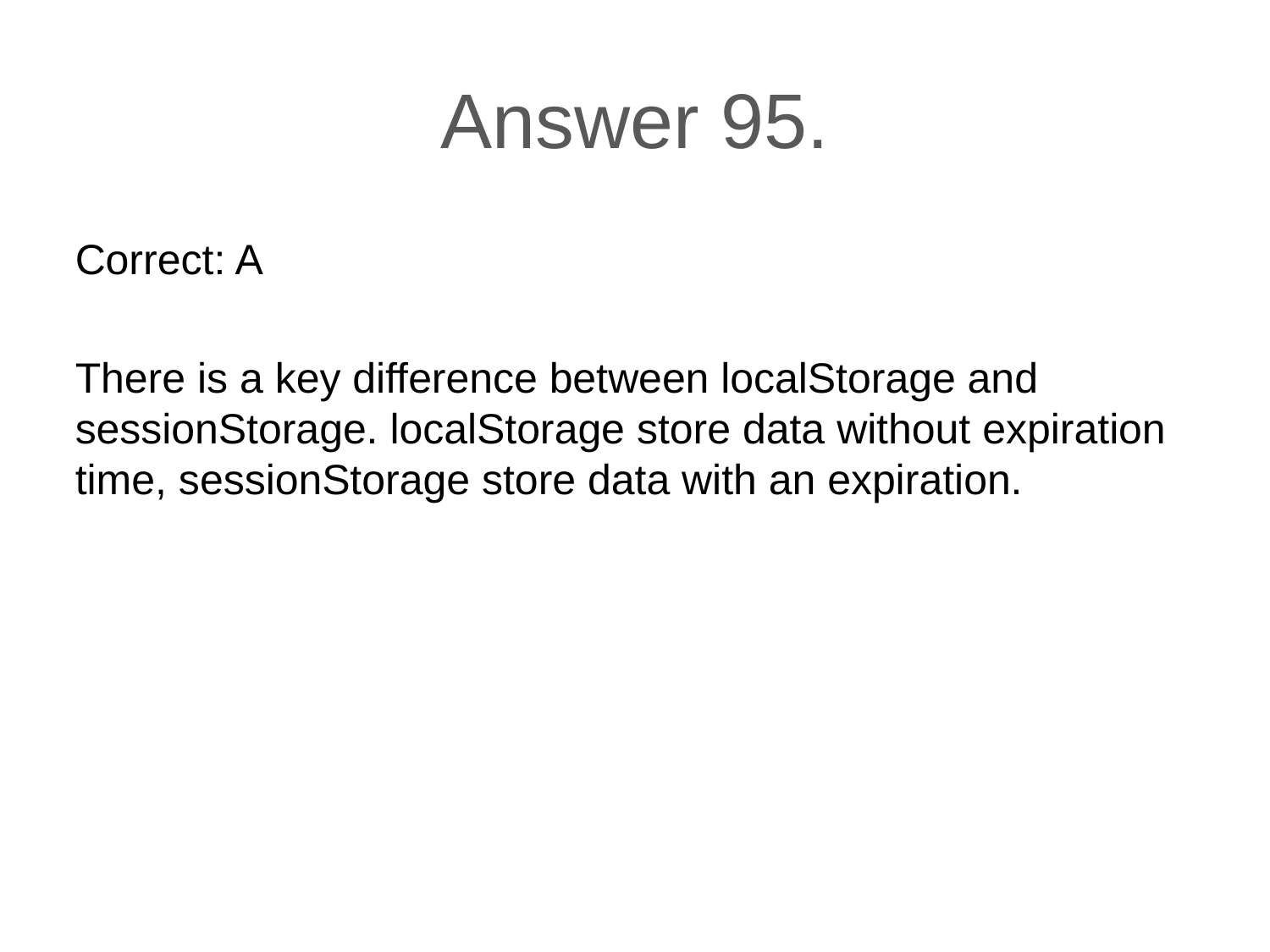

# Answer 95.
Correct: A

There is a key difference between localStorage and sessionStorage. localStorage store data without expiration time, sessionStorage store data with an expiration.